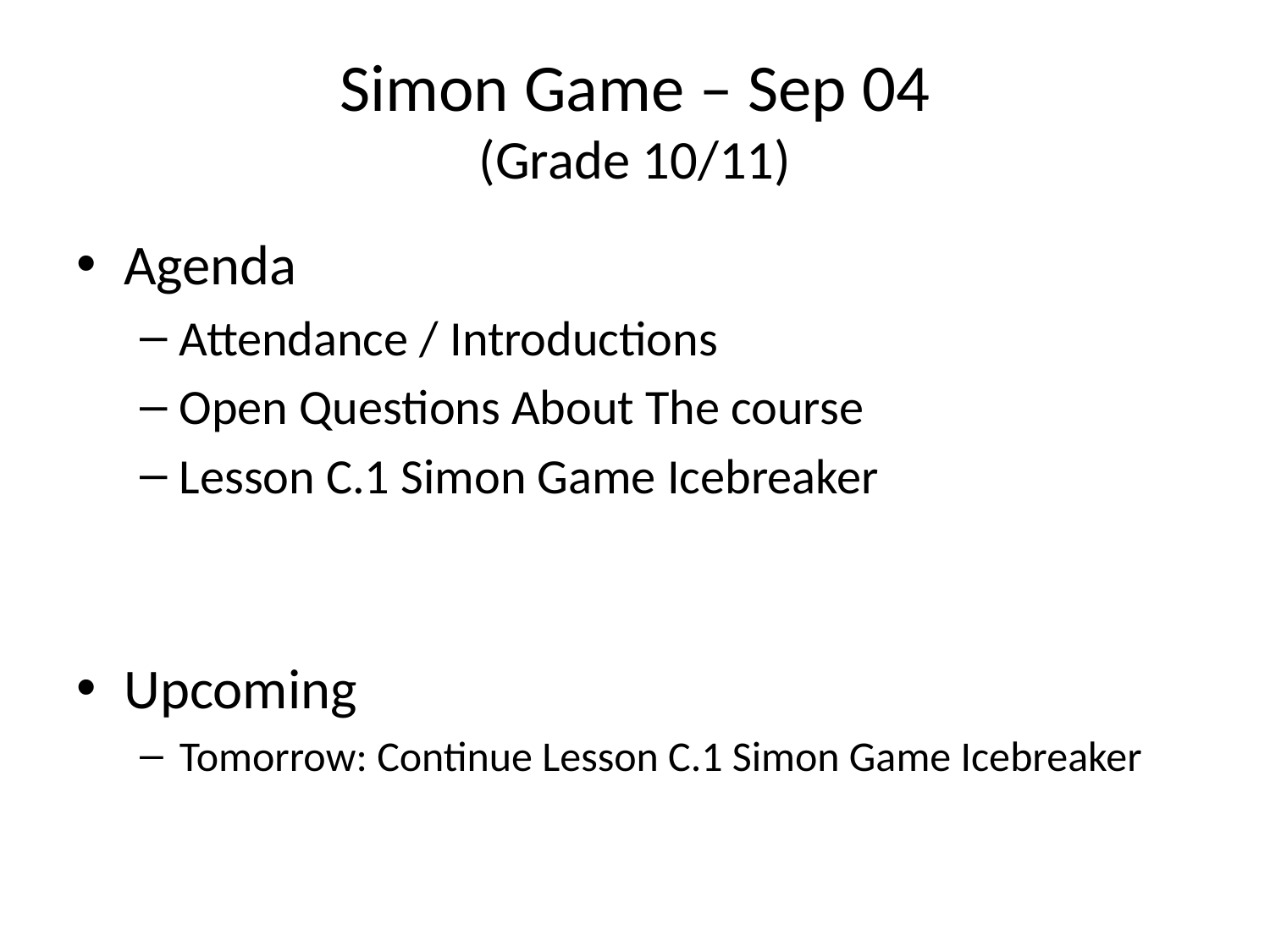

# Simon Game – Sep 04 (Grade 10/11)
Agenda
Attendance / Introductions
Open Questions About The course
Lesson C.1 Simon Game Icebreaker

Upcoming
Tomorrow: Continue Lesson C.1 Simon Game Icebreaker